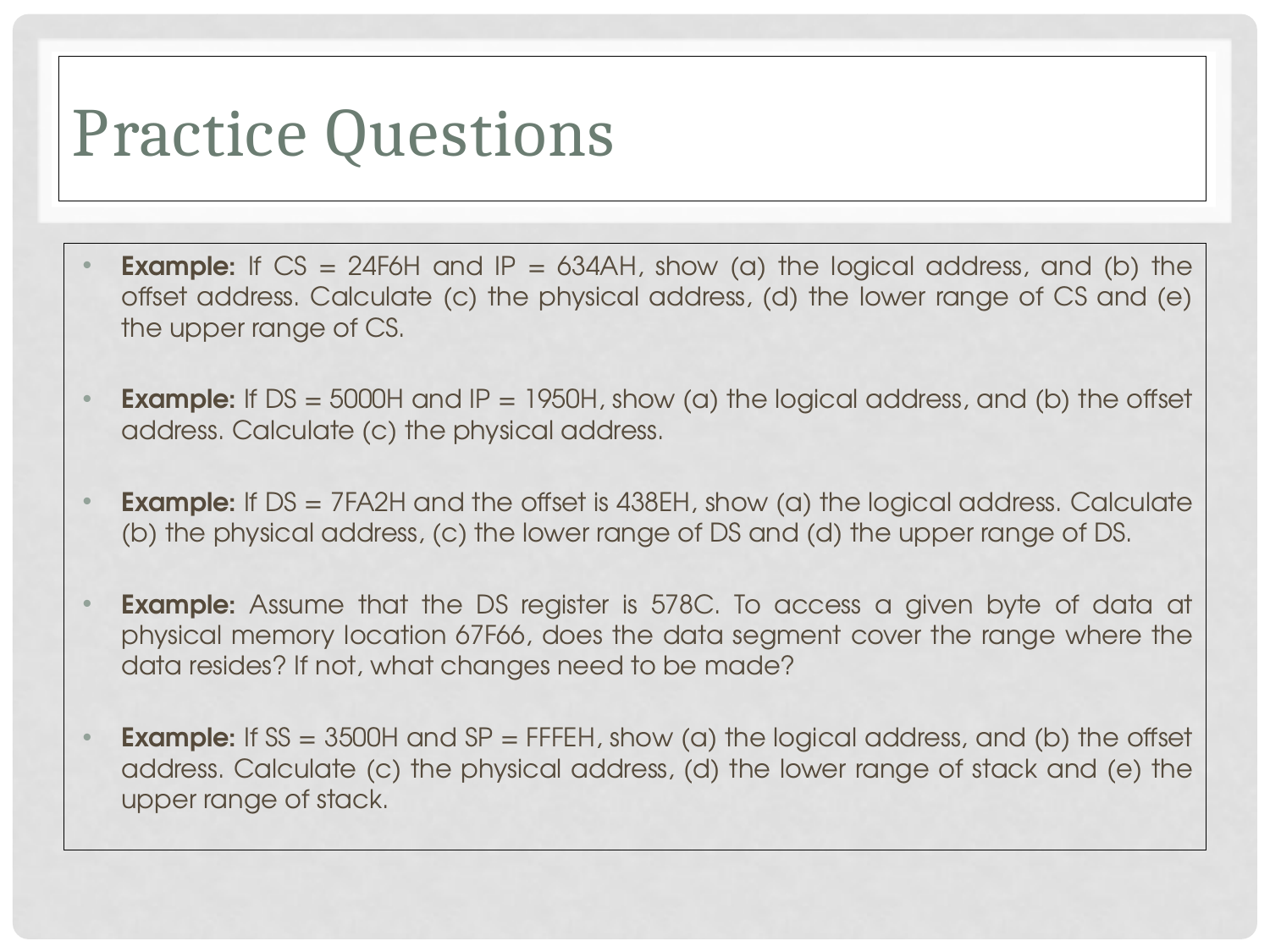

# Practice Questions
Example: If CS = 24F6H and IP = 634AH, show (a) the logical address, and (b) the offset address. Calculate (c) the physical address, (d) the lower range of CS and (e) the upper range of CS.

Example: If DS = 5000H and IP = 1950H, show (a) the logical address, and (b) the offset address. Calculate (c) the physical address.

Example: If DS = 7FA2H and the offset is 438EH, show (a) the logical address. Calculate (b) the physical address, (c) the lower range of DS and (d) the upper range of DS.

Example: Assume that the DS register is 578C. To access a given byte of data at physical memory location 67F66, does the data segment cover the range where the data resides? If not, what changes need to be made?

Example: If SS = 3500H and SP = FFFEH, show (a) the logical address, and (b) the offset address. Calculate (c) the physical address, (d) the lower range of stack and (e) the upper range of stack.